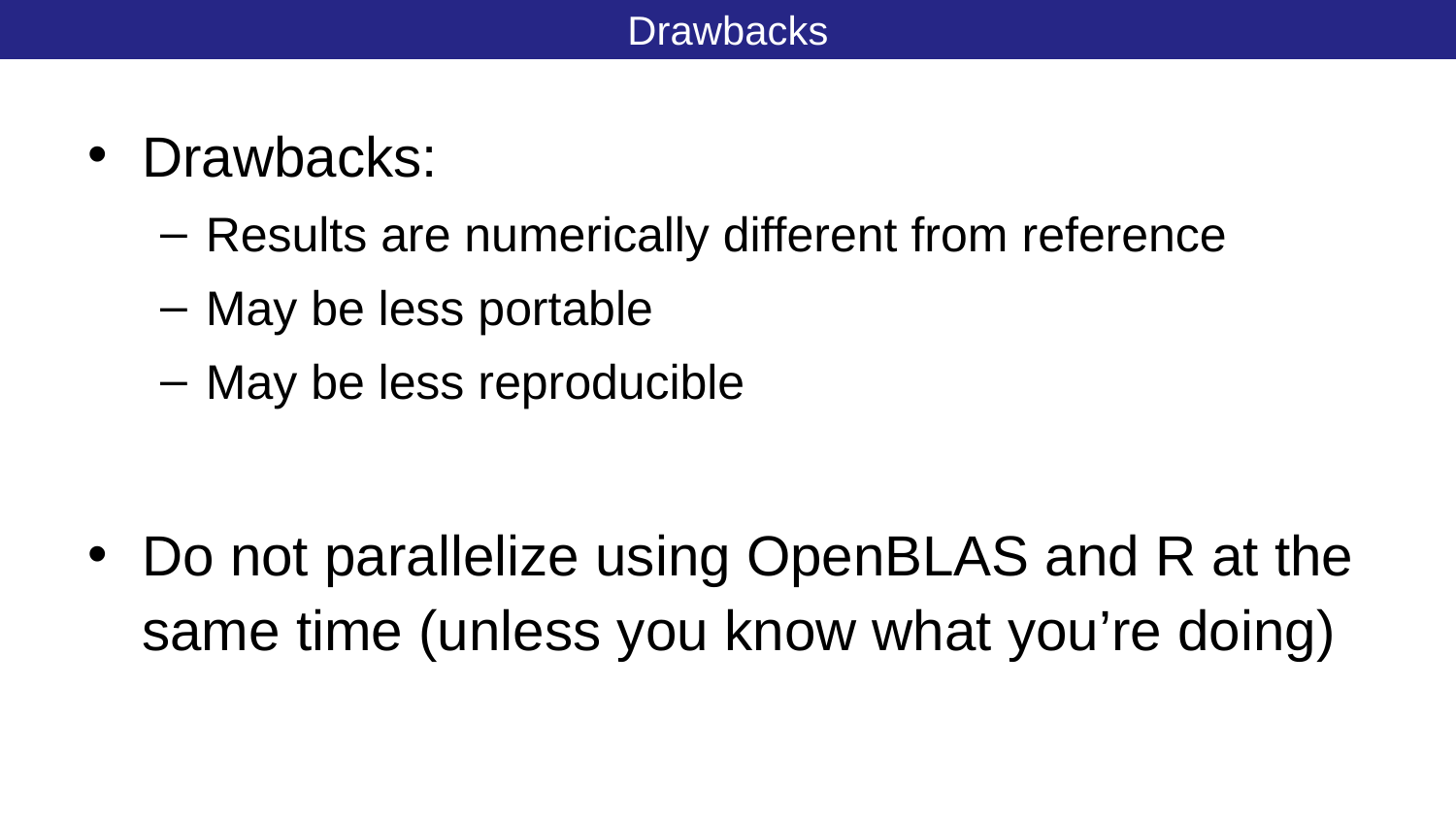

# Drawbacks
52
Drawbacks:
Results are numerically different from reference
May be less portable
May be less reproducible

Do not parallelize using OpenBLAS and R at the same time (unless you know what you’re doing)